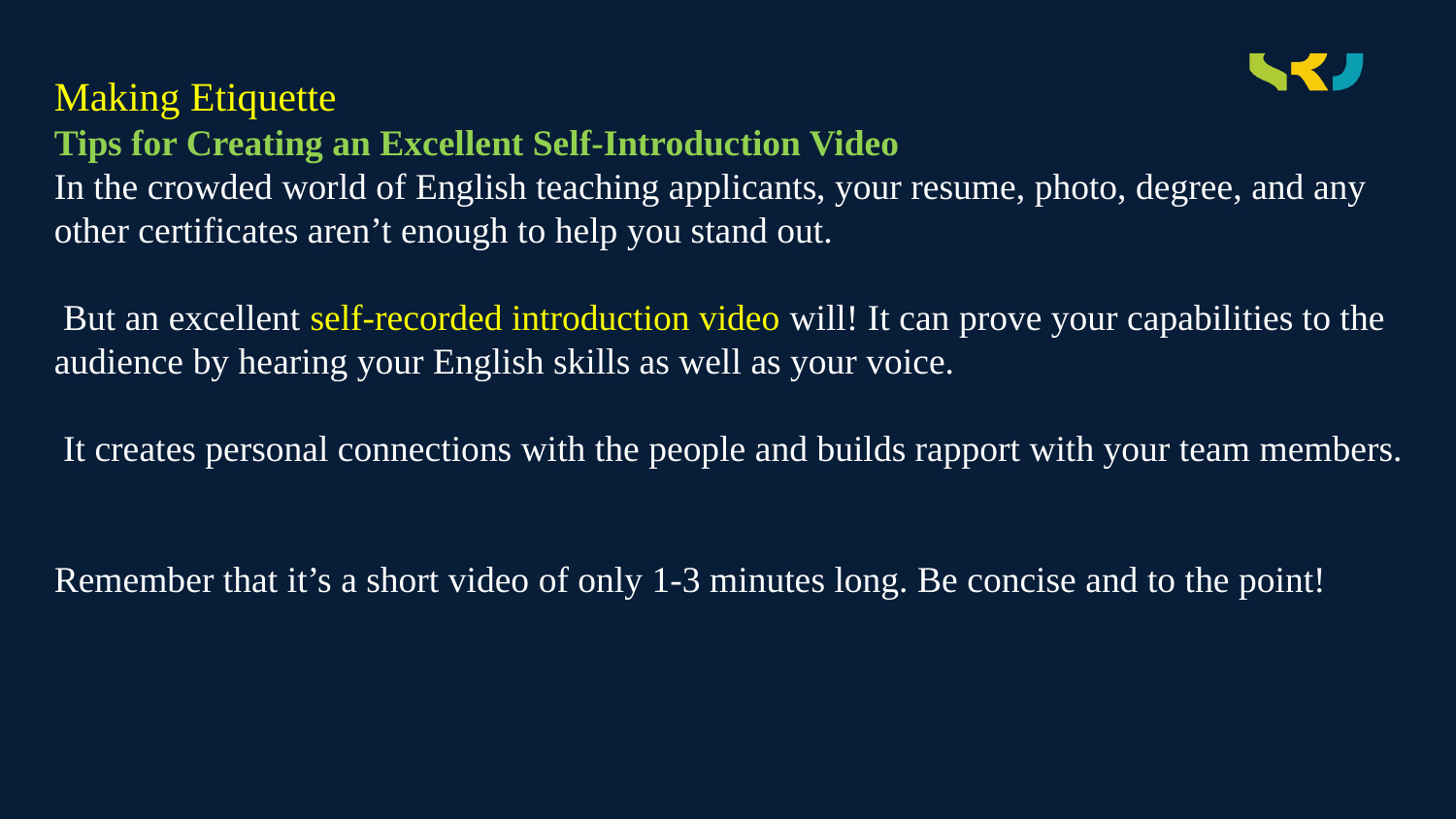

Making Etiquette
Tips for Creating an Excellent Self-Introduction Video
In the crowded world of English teaching applicants, your resume, photo, degree, and any other certificates aren’t enough to help you stand out.

 But an excellent self-recorded introduction video will! It can prove your capabilities to the audience by hearing your English skills as well as your voice.

 It creates personal connections with the people and builds rapport with your team members.

Remember that it’s a short video of only 1-3 minutes long. Be concise and to the point!